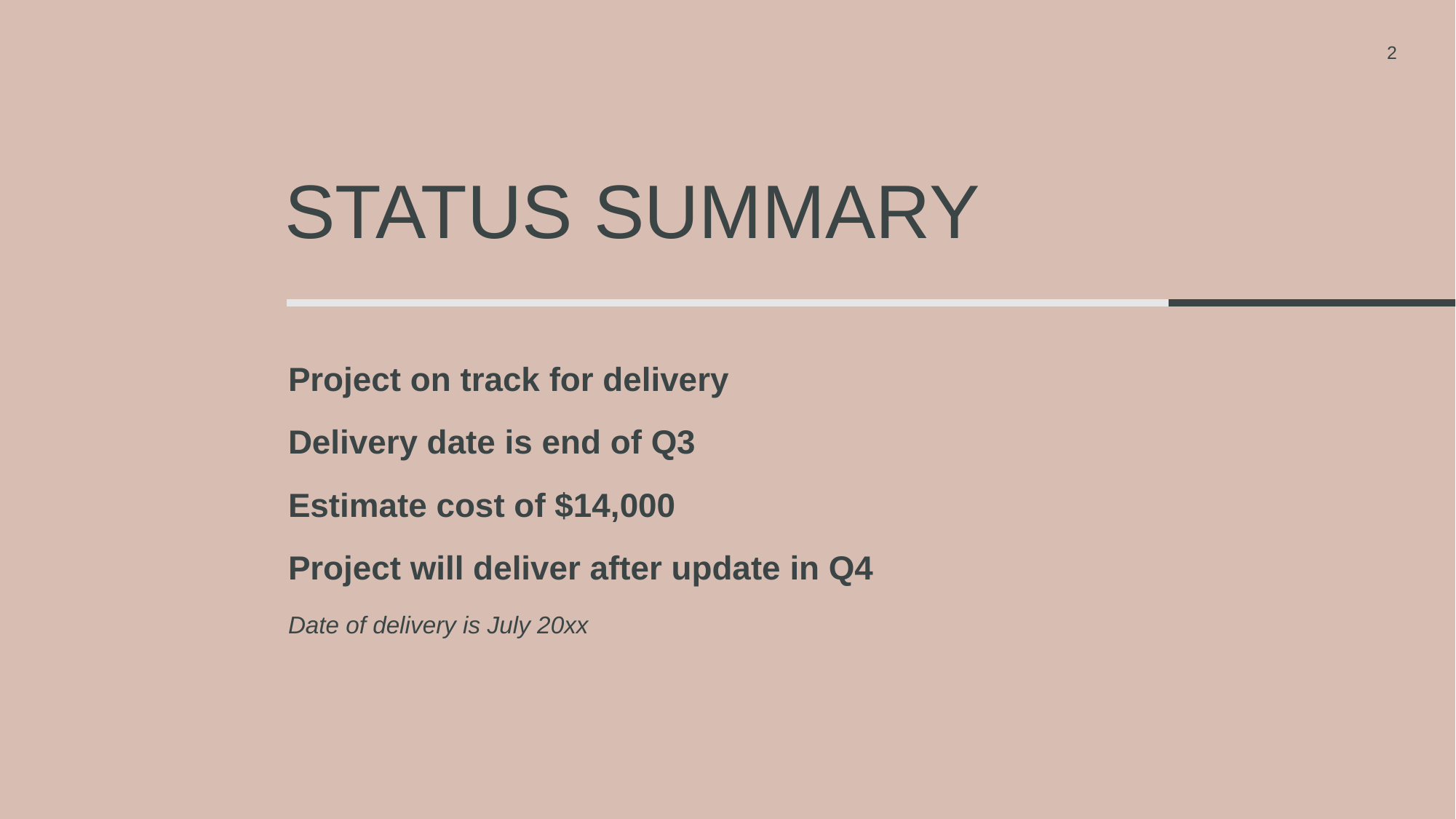

2
# STATUS SUMMARY
Project on track for delivery
Delivery date is end of Q3
Estimate cost of $14,000
Project will deliver after update in Q4
Date of delivery is July 20xx